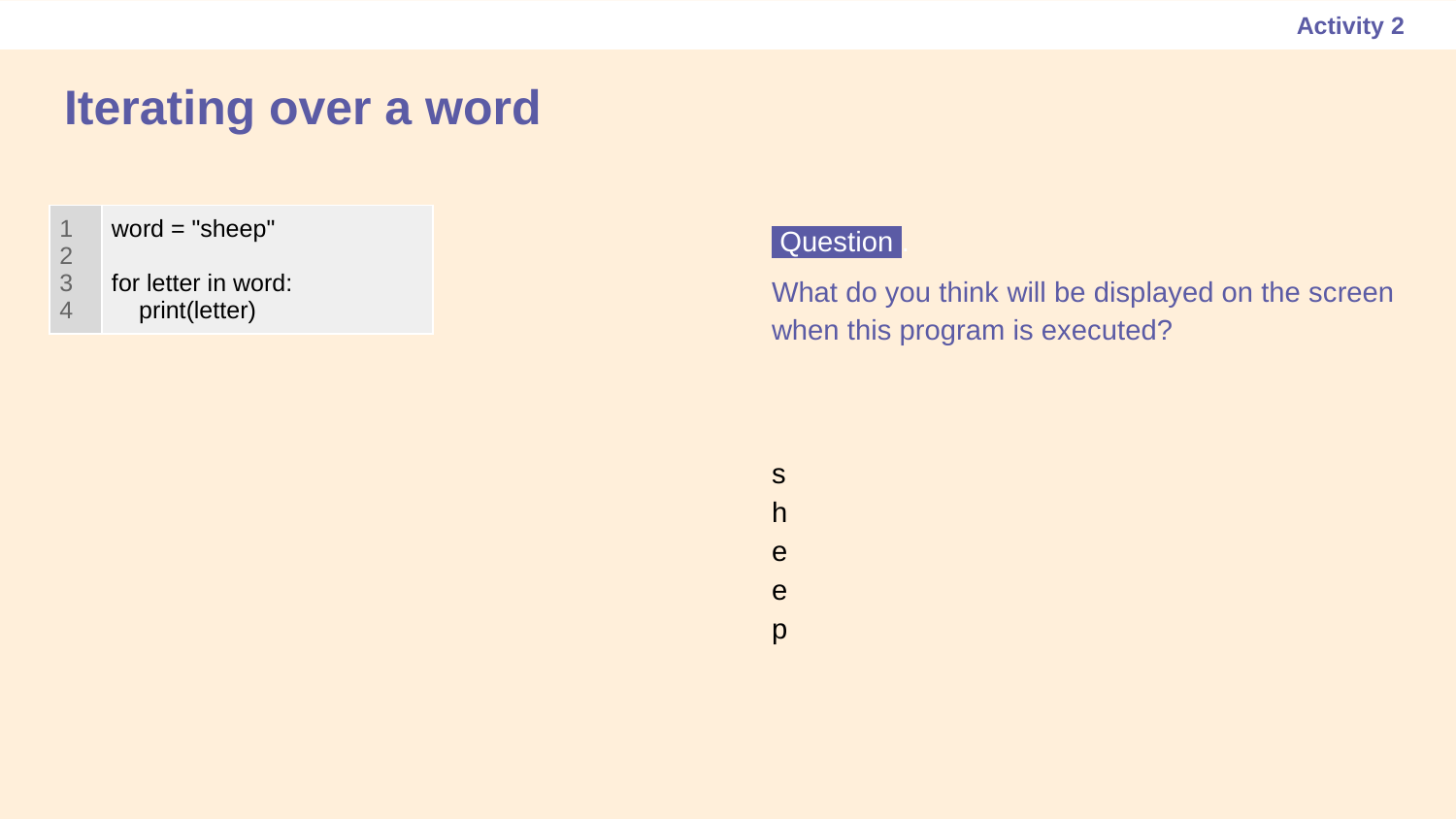

Activity 2
Iterating over a word
| 1 2 3 4 | word = "sheep" for letter in word: print(letter) |
| --- | --- |
 Question .
What do you think will be displayed on the screen when this program is executed?
s
h
e
e
p